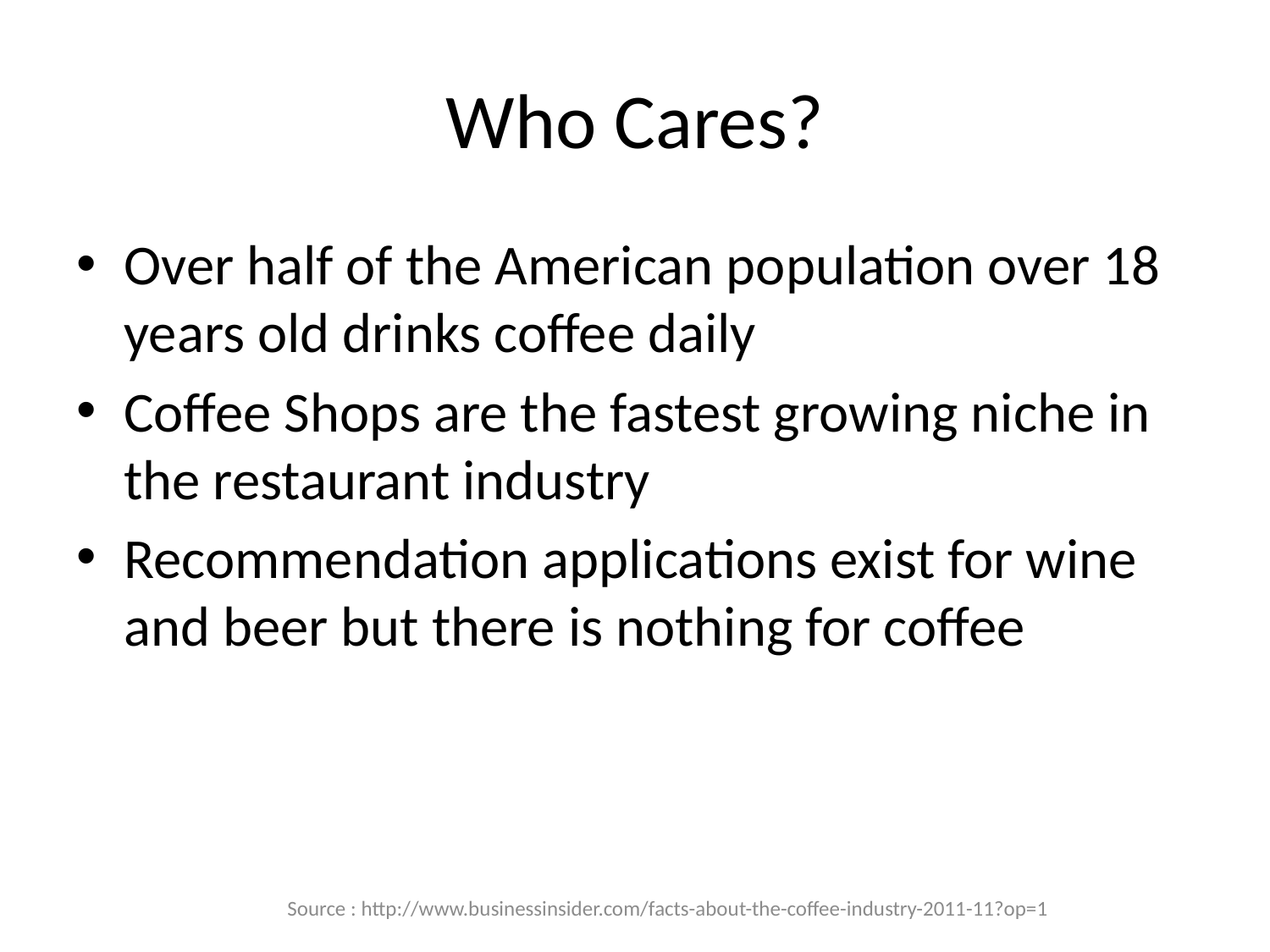

# Who Cares?
Over half of the American population over 18 years old drinks coffee daily
Coffee Shops are the fastest growing niche in the restaurant industry
Recommendation applications exist for wine and beer but there is nothing for coffee

Source : http://www.businessinsider.com/facts-about-the-coffee-industry-2011-11?op=1